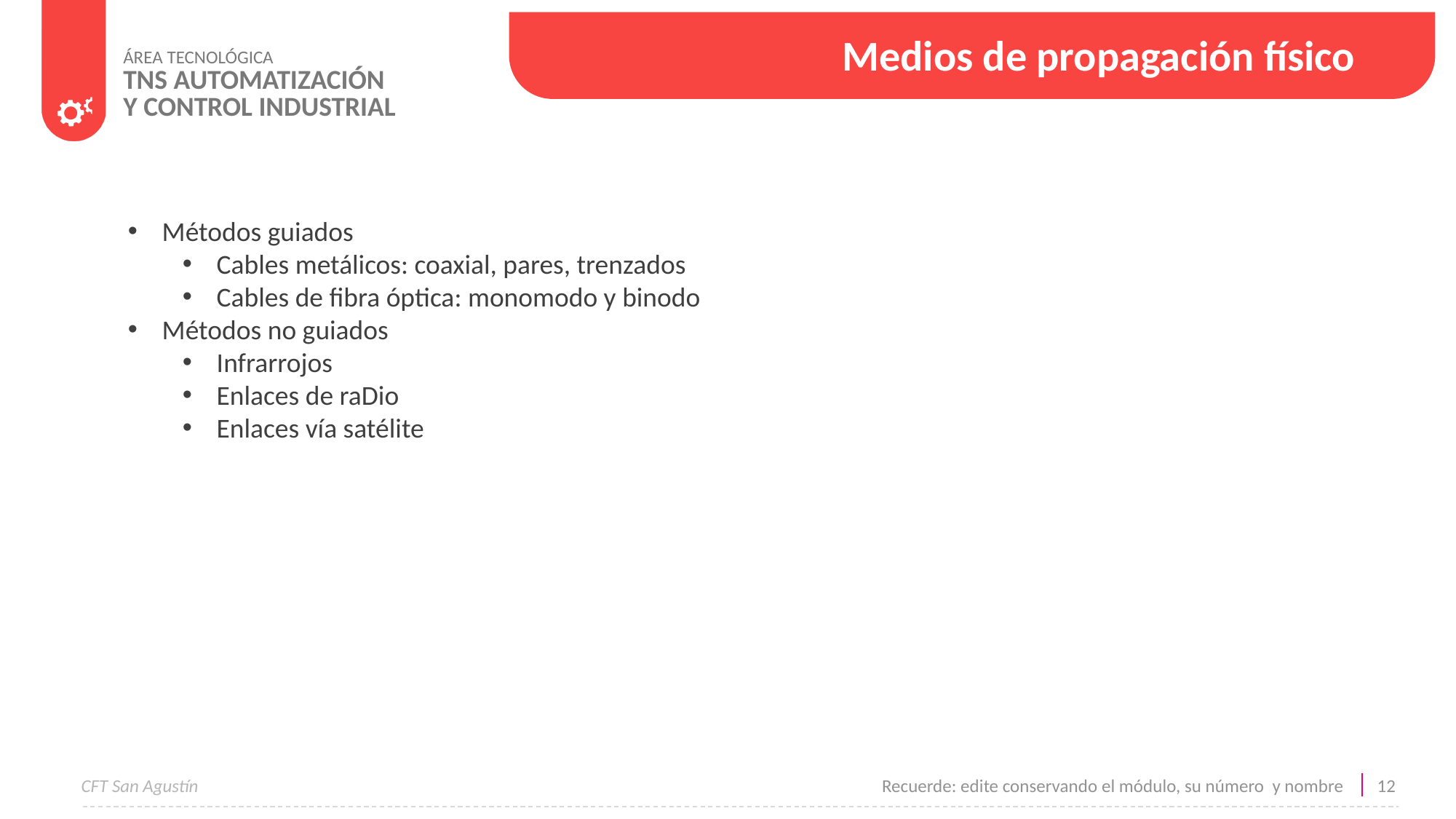

Medios de propagación físico
Métodos guiados
Cables metálicos: coaxial, pares, trenzados
Cables de fibra óptica: monomodo y binodo
Métodos no guiados
Infrarrojos
Enlaces de raDio
Enlaces vía satélite

Recuerde: edite conservando el módulo, su número  y nombre
12